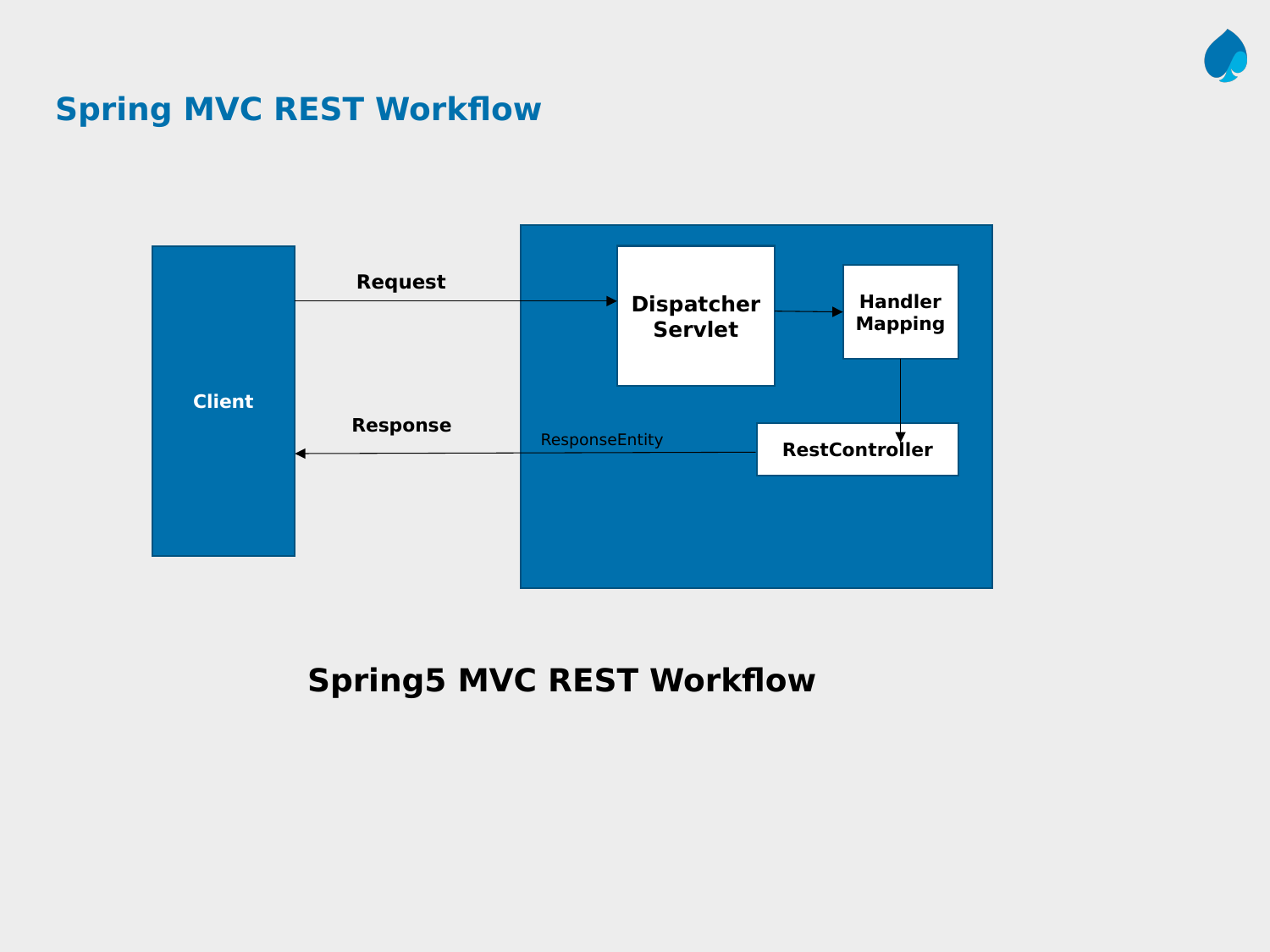

# Spring MVC REST Workflow

Client
Dispatcher Servlet
Request
Handler Mapping
Response
RestController
ResponseEntity
Spring5 MVC REST Workflow